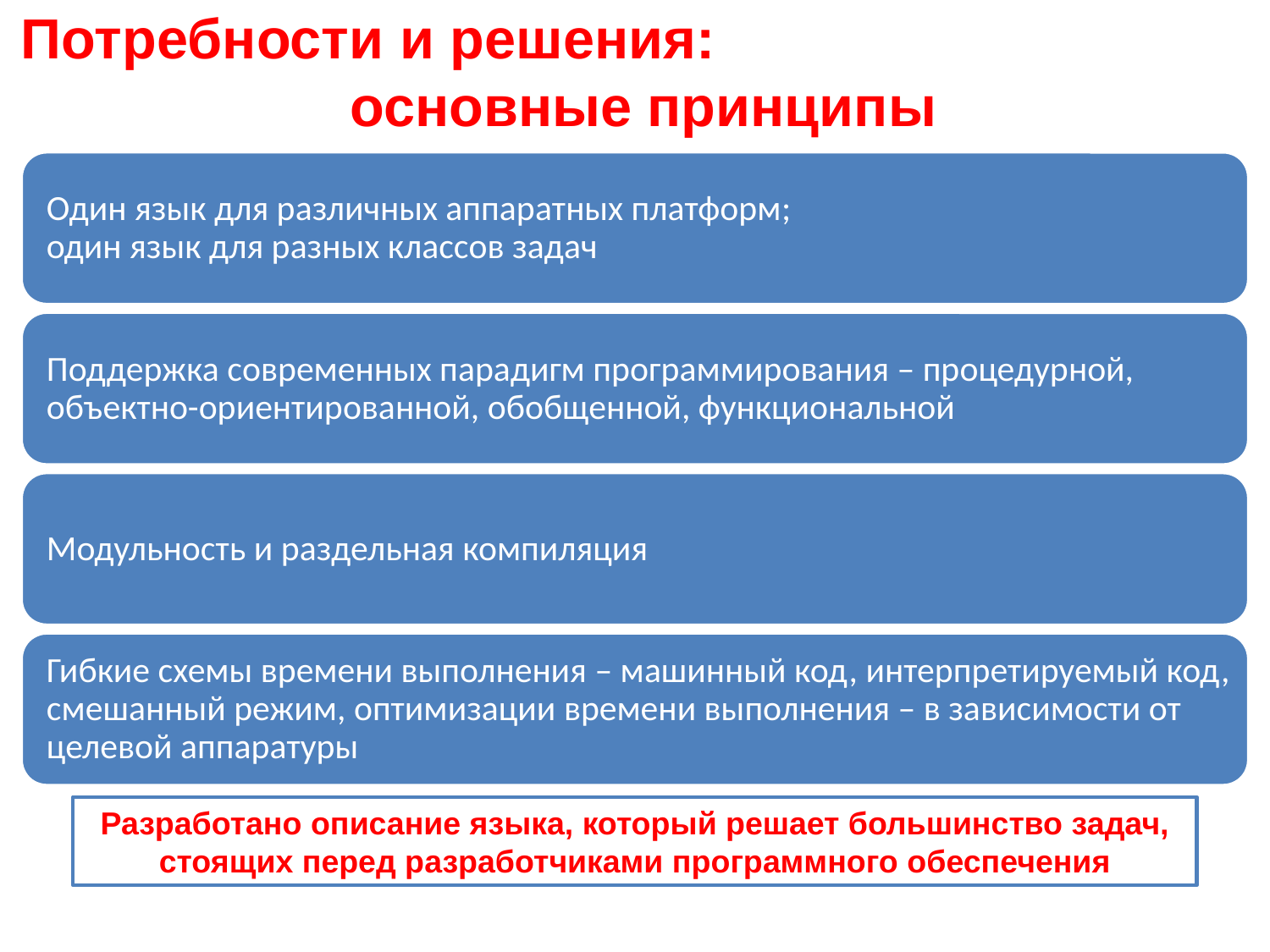

Потребности и решения:
                     основные принципы
Один язык для различных аппаратных платформ;
один язык для разных классов задач
Поддержка современных парадигм программирования – процедурной, объектно-ориентированной, обобщенной, функциональной
Модульность и раздельная компиляция
Гибкие схемы времени выполнения – машинный код, интерпретируемый код, смешанный режим, оптимизации времени выполнения – в зависимости от целевой аппаратуры
Разработано описание языка, который решает большинство задач, стоящих перед разработчиками программного обеспечения